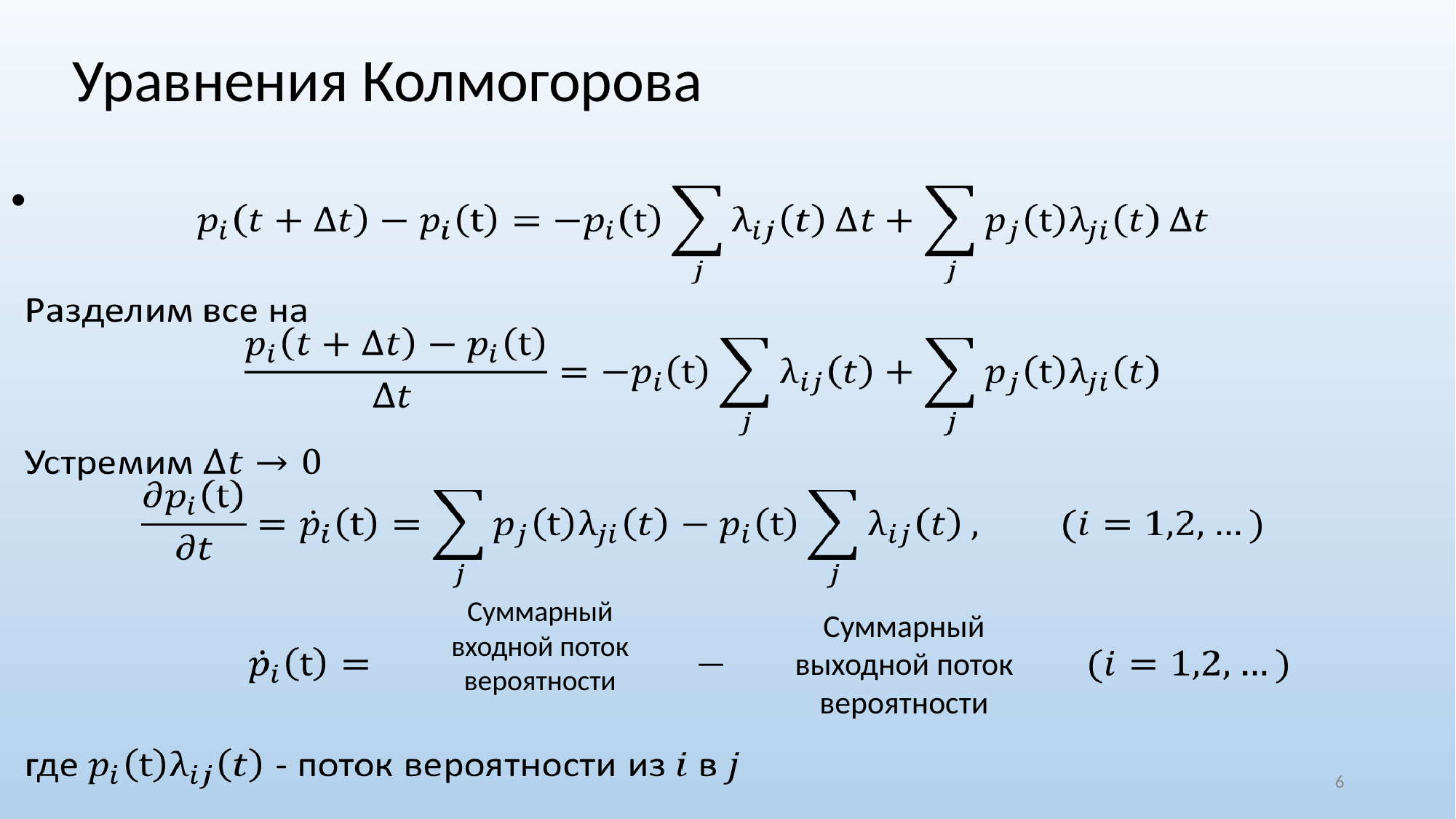

# Уравнения Колмогорова

Суммарный входной поток вероятности
Суммарный выходной поток вероятности
6